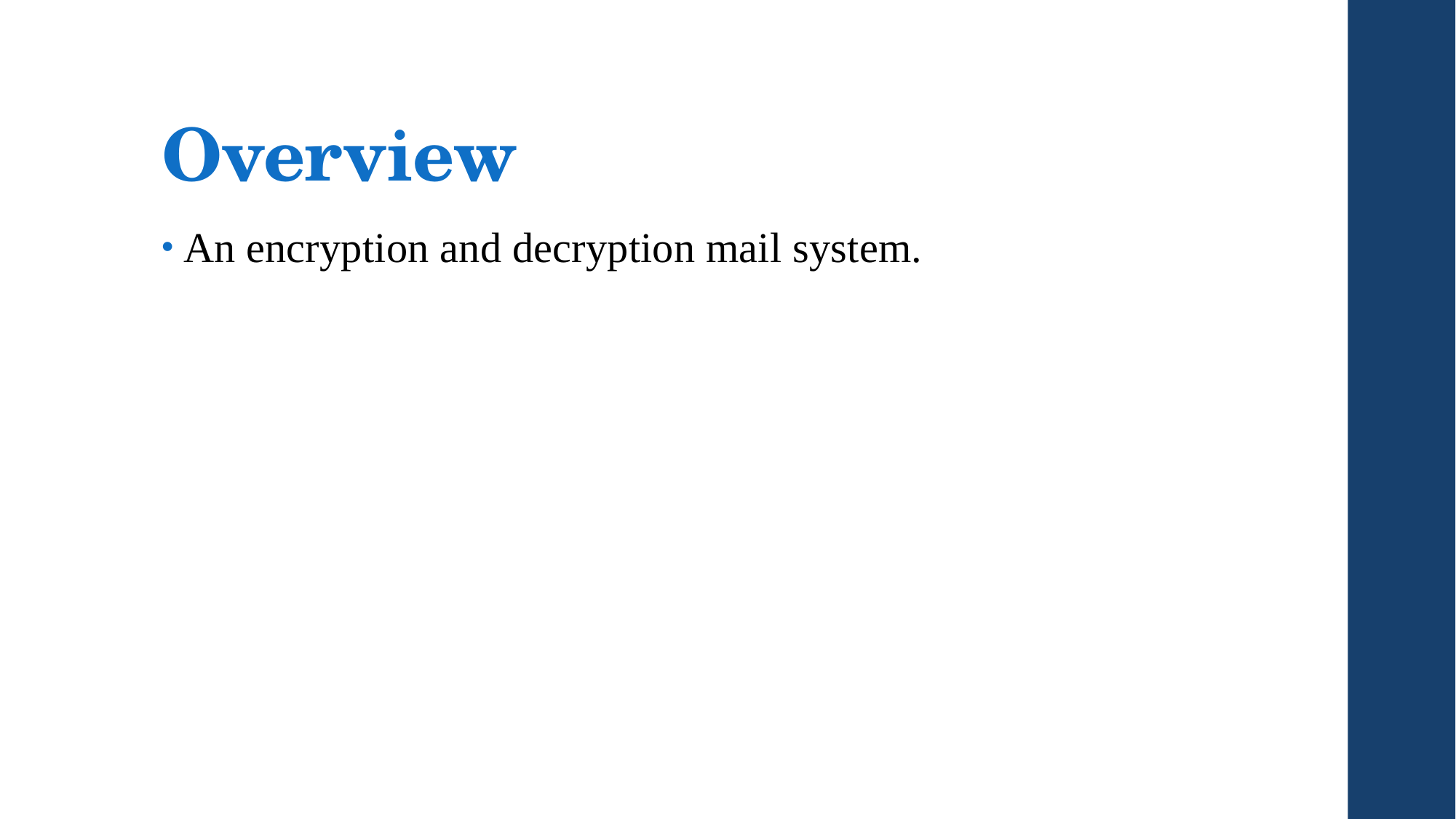

# Overview
An encryption and decryption mail system.